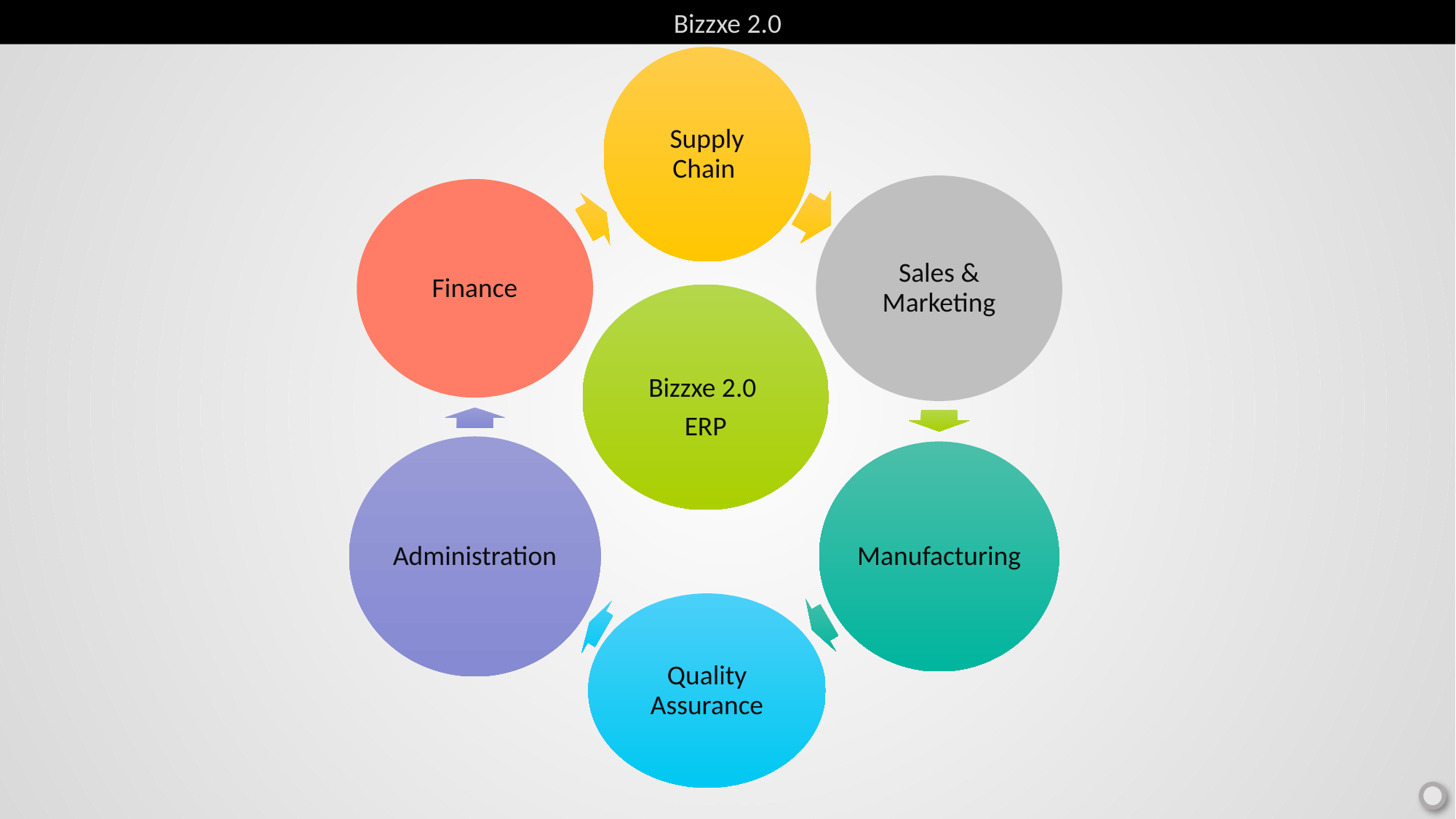

Bizzxe 2.0
Supply Chain

Sales & Marketing

Manufacturing

Quality Assurance

Administration

Finance

Bizzxe 2.0
ERP